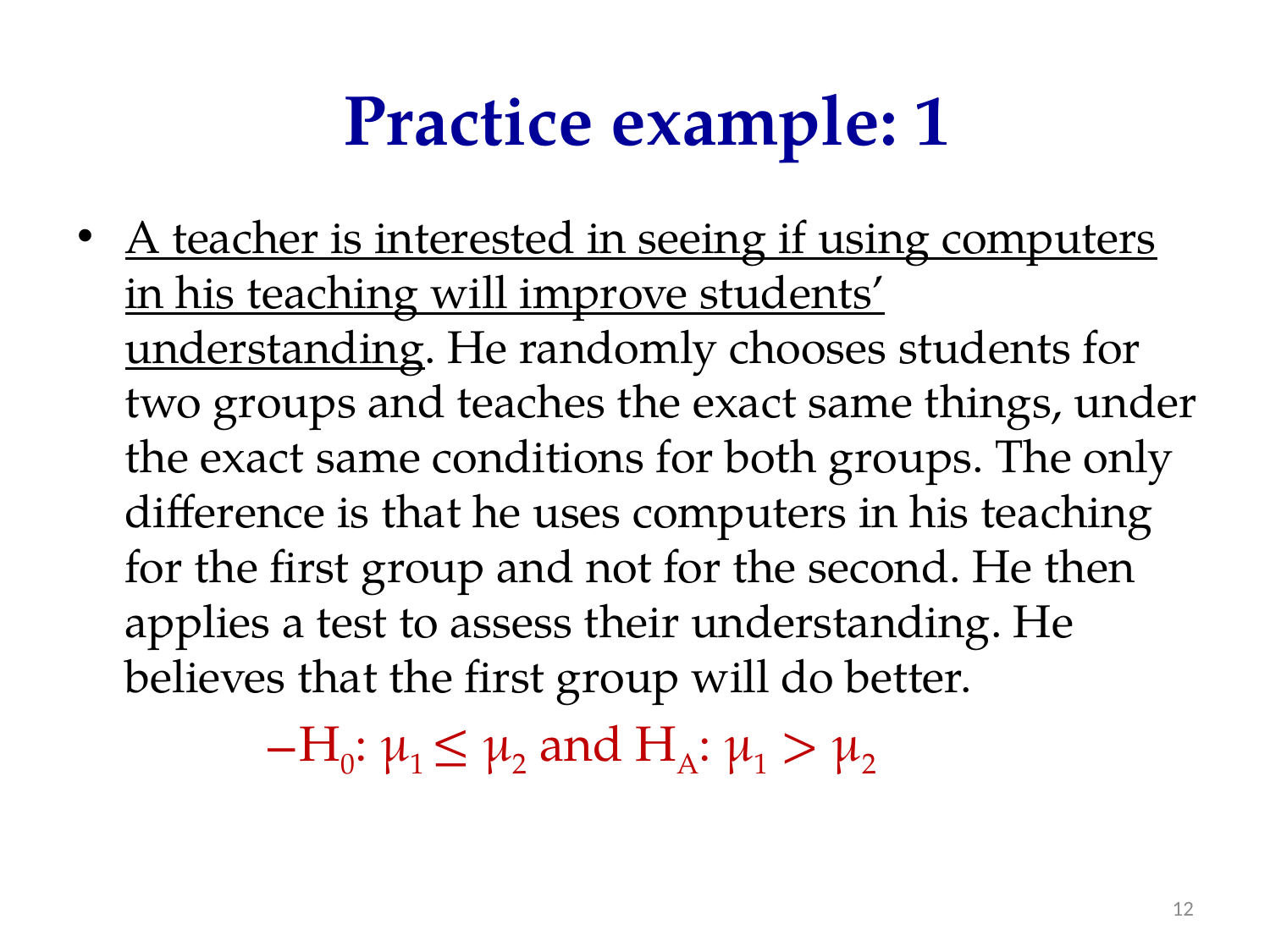

Practice example: 1
A teacher is interested in seeing if using computers in his teaching will improve students’ understanding. He randomly chooses students for two groups and teaches the exact same things, under the exact same conditions for both groups. The only difference is that he uses computers in his teaching for the first group and not for the second. He then applies a test to assess their understanding. He believes that the first group will do better.
H0: μ1 ≤ μ2 and HA: μ1 > μ2
12